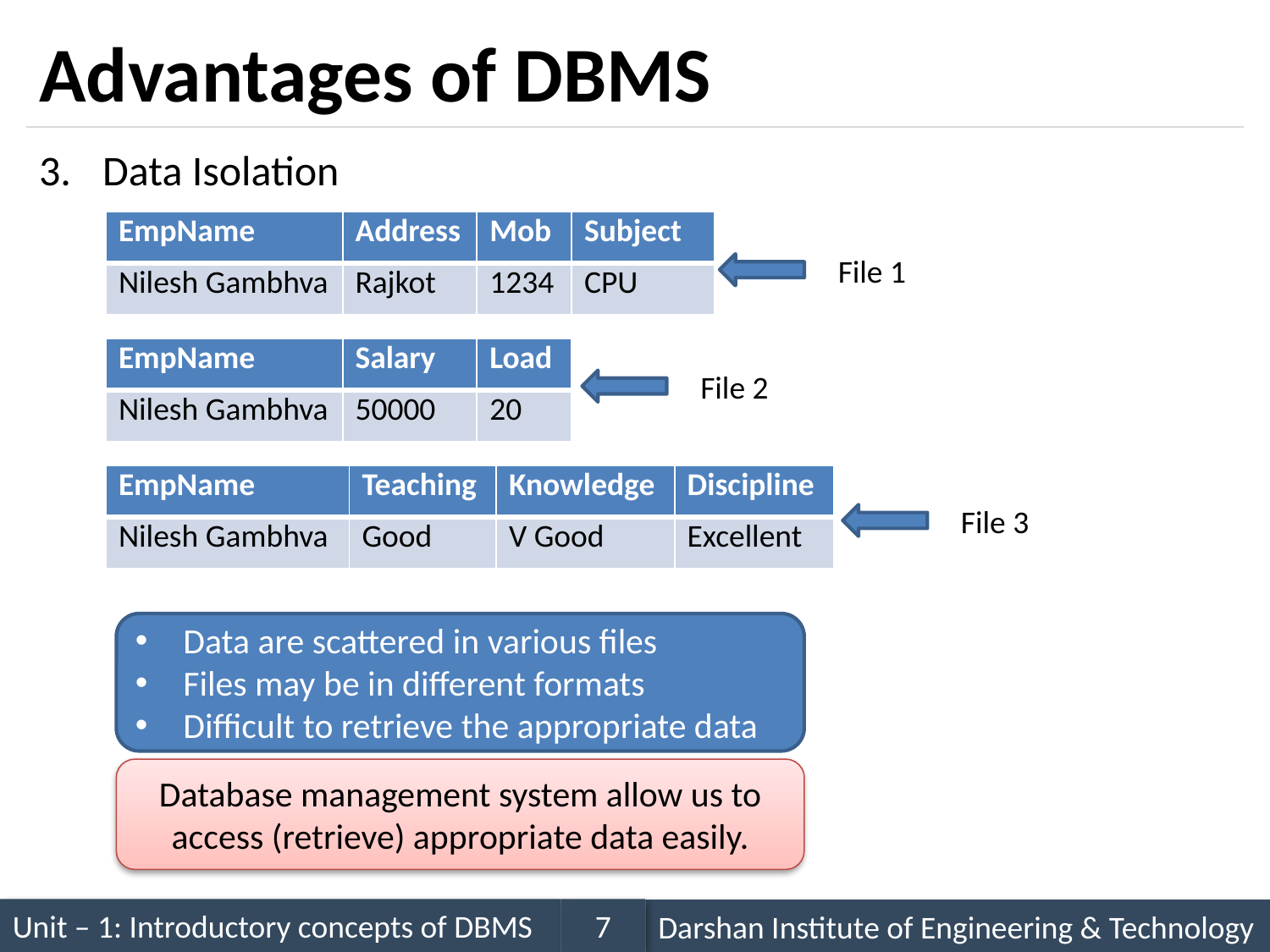

# Advantages of DBMS
Data Isolation

| EmpName | Address | Mob | Subject |
| --- | --- | --- | --- |
| Nilesh Gambhva | Rajkot | 1234 | CPU |
File 1

| EmpName | Salary | Load |
| --- | --- | --- |
| Nilesh Gambhva | 50000 | 20 |
File 2

| EmpName | Teaching | Knowledge | Discipline |
| --- | --- | --- | --- |
| Nilesh Gambhva | Good | V Good | Excellent |
File 3

Data are scattered in various files
Files may be in different formats
Difficult to retrieve the appropriate data
Database management system allow us to access (retrieve) appropriate data easily.